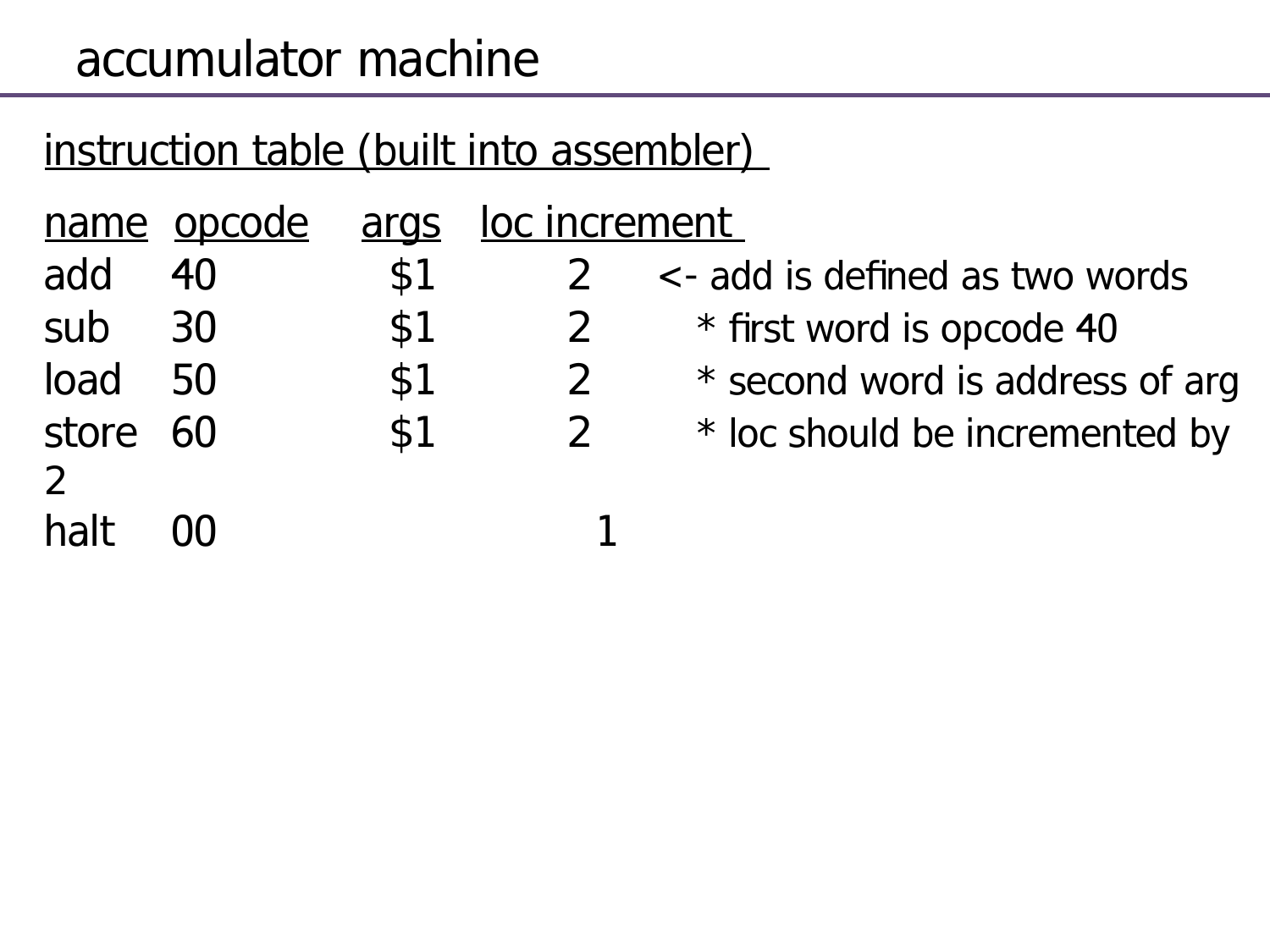

# accumulator machine
instruction table (built into assembler)
name  opcode    args   loc increment
add 	40 	       $1          2     <- add is defined as two words
sub 	30 	       $1          2        * first word is opcode 40
load 	50 	       $1          2        * second word is address of arg
store 	60 	       $1          2        * loc should be incremented by 2
halt 	00 		             1